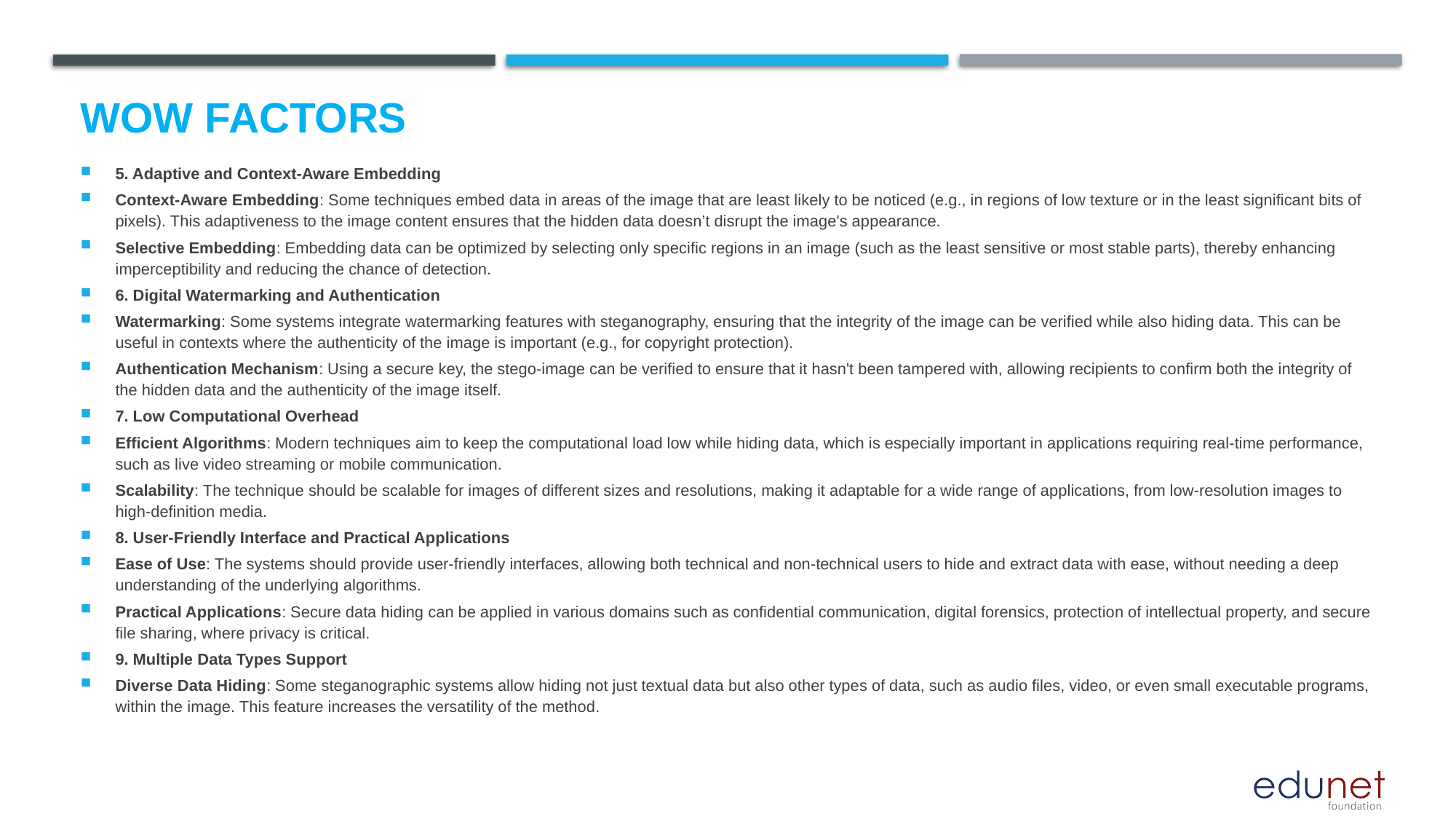

# WOW FACTORS
5. Adaptive and Context-Aware Embedding
Context-Aware Embedding: Some techniques embed data in areas of the image that are least likely to be noticed (e.g., in regions of low texture or in the least significant bits of pixels). This adaptiveness to the image content ensures that the hidden data doesn’t disrupt the image's appearance.
Selective Embedding: Embedding data can be optimized by selecting only specific regions in an image (such as the least sensitive or most stable parts), thereby enhancing imperceptibility and reducing the chance of detection.
6. Digital Watermarking and Authentication
Watermarking: Some systems integrate watermarking features with steganography, ensuring that the integrity of the image can be verified while also hiding data. This can be useful in contexts where the authenticity of the image is important (e.g., for copyright protection).
Authentication Mechanism: Using a secure key, the stego-image can be verified to ensure that it hasn't been tampered with, allowing recipients to confirm both the integrity of the hidden data and the authenticity of the image itself.
7. Low Computational Overhead
Efficient Algorithms: Modern techniques aim to keep the computational load low while hiding data, which is especially important in applications requiring real-time performance, such as live video streaming or mobile communication.
Scalability: The technique should be scalable for images of different sizes and resolutions, making it adaptable for a wide range of applications, from low-resolution images to high-definition media.
8. User-Friendly Interface and Practical Applications
Ease of Use: The systems should provide user-friendly interfaces, allowing both technical and non-technical users to hide and extract data with ease, without needing a deep understanding of the underlying algorithms.
Practical Applications: Secure data hiding can be applied in various domains such as confidential communication, digital forensics, protection of intellectual property, and secure file sharing, where privacy is critical.
9. Multiple Data Types Support
Diverse Data Hiding: Some steganographic systems allow hiding not just textual data but also other types of data, such as audio files, video, or even small executable programs, within the image. This feature increases the versatility of the method.